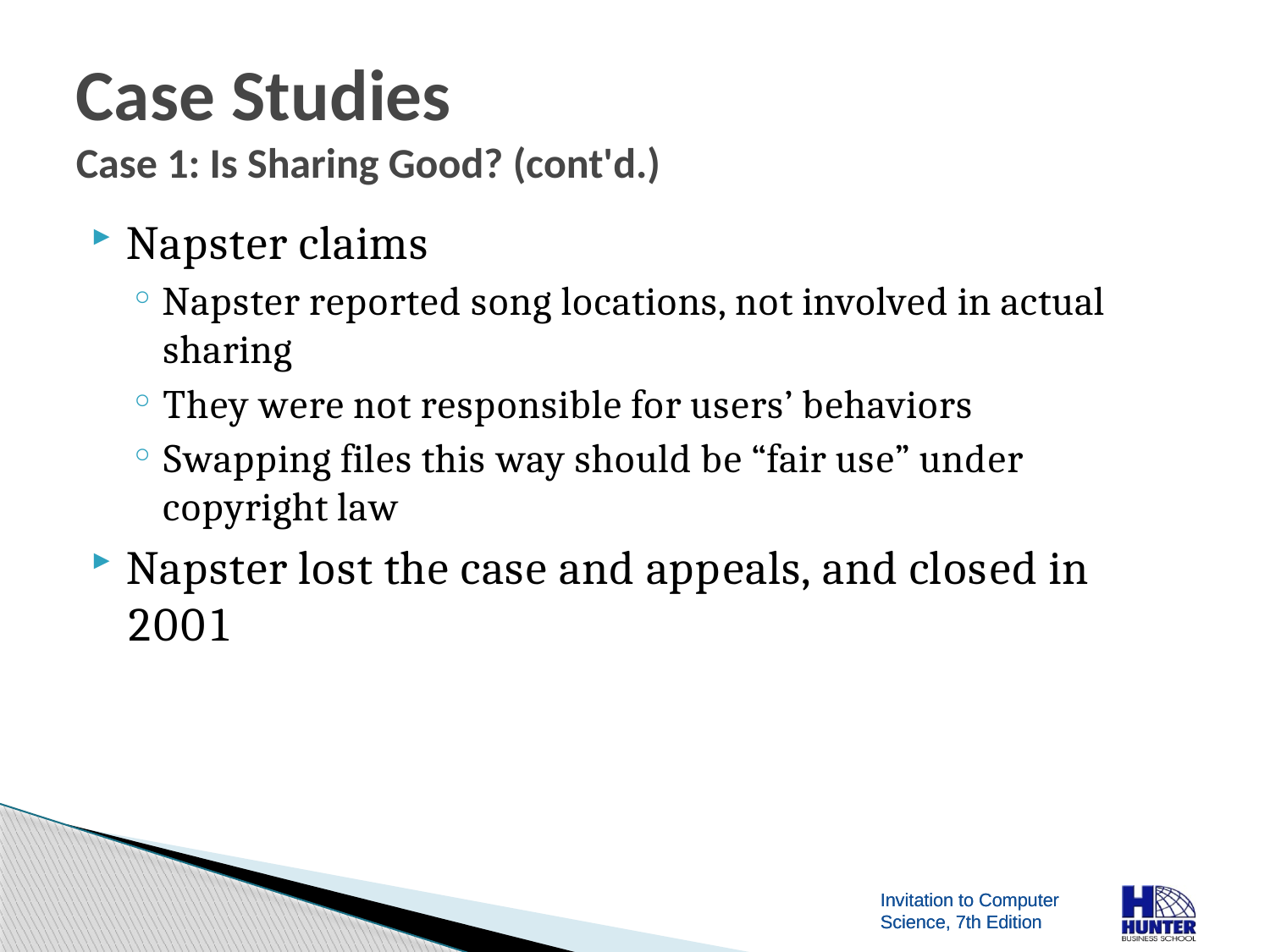

# Case Studies Case 1: Is Sharing Good? (cont'd.)
Napster claims
Napster reported song locations, not involved in actual sharing
They were not responsible for users’ behaviors
Swapping files this way should be “fair use” under copyright law
Napster lost the case and appeals, and closed in 2001